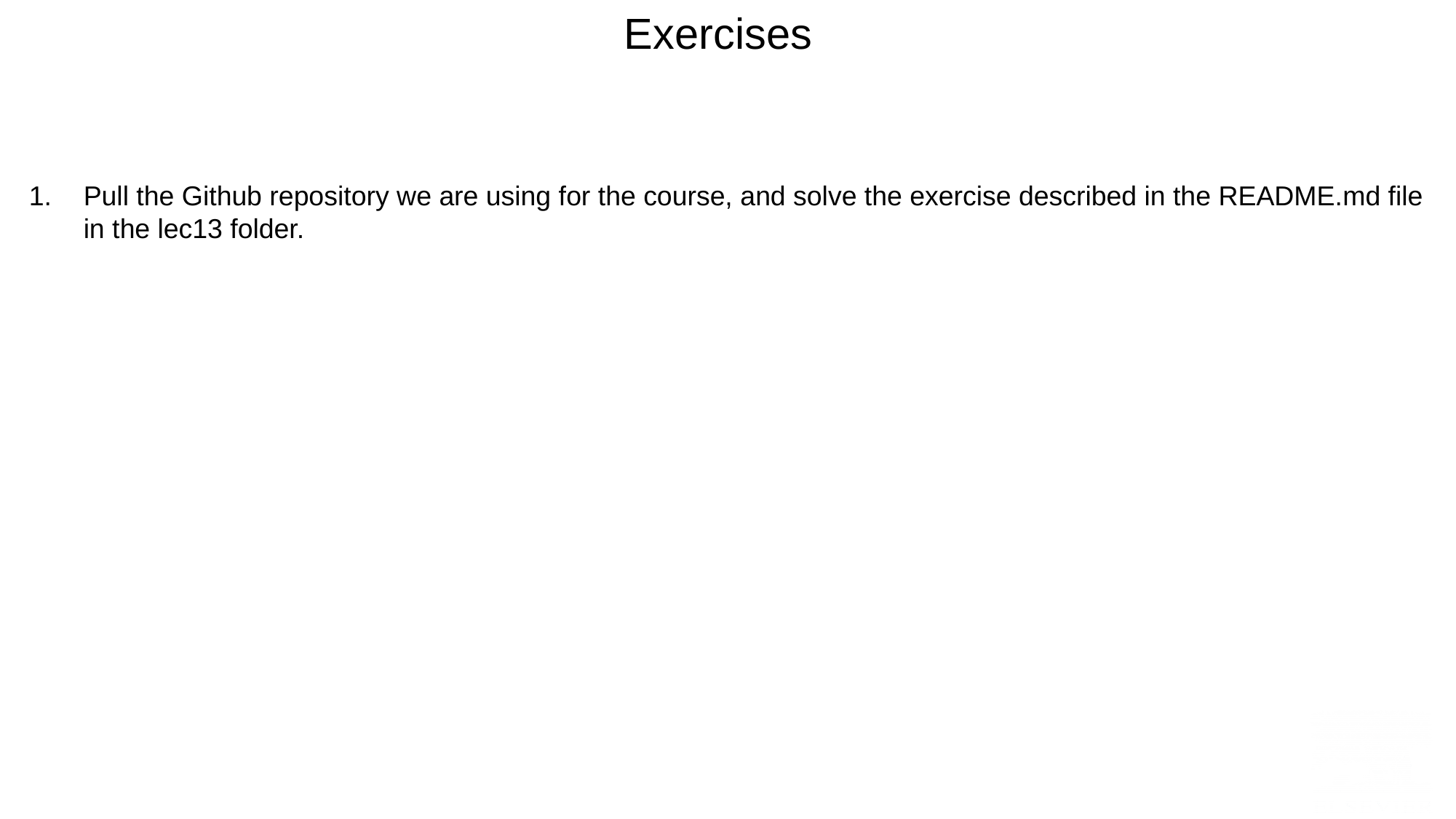

Exercises

Pull the Github repository we are using for the course, and solve the exercise described in the README.md file in the lec13 folder.